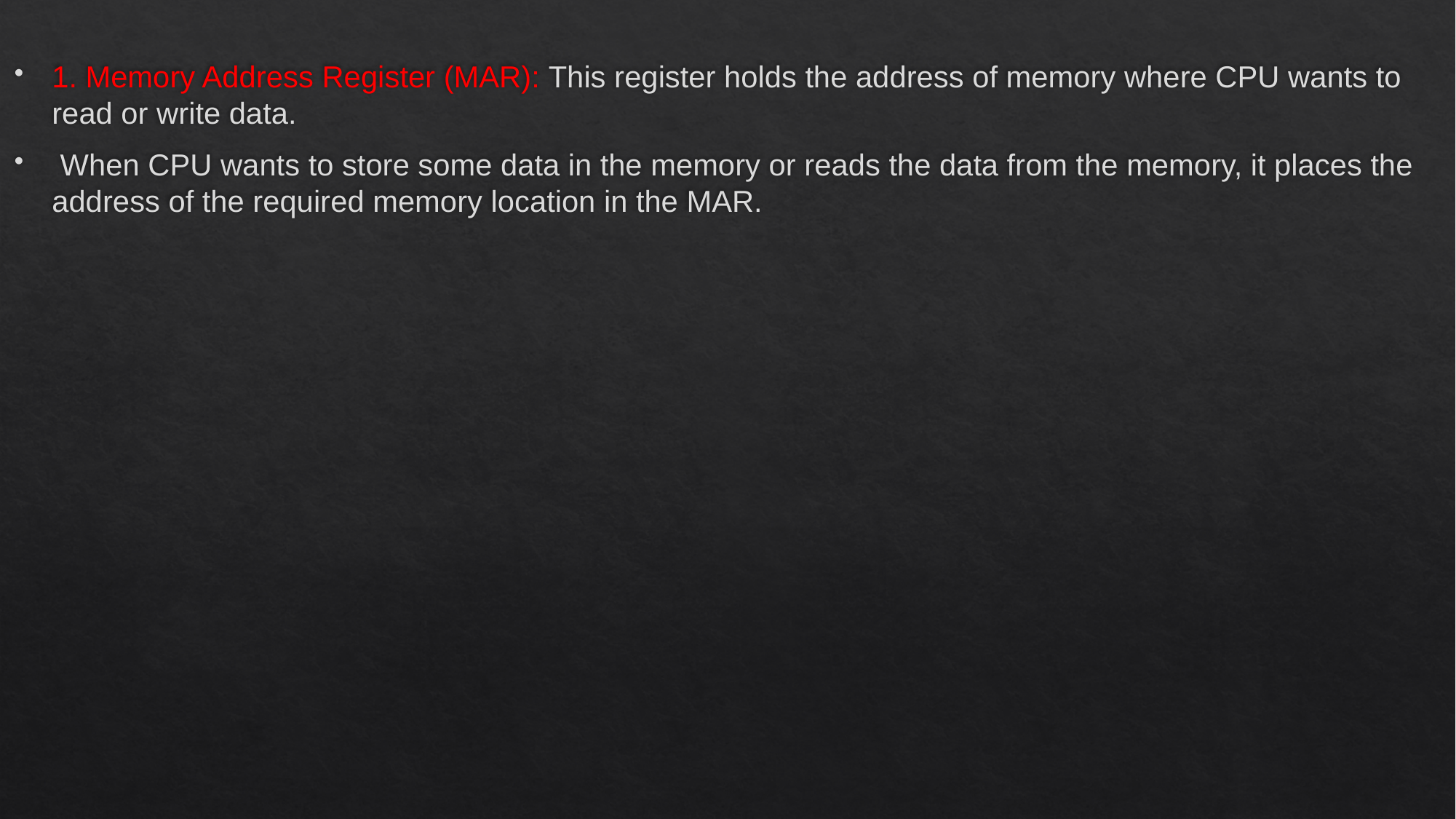

1. Memory Address Register (MAR): This register holds the address of memory where CPU wants to read or write data.
 When CPU wants to store some data in the memory or reads the data from the memory, it places the address of the required memory location in the MAR.